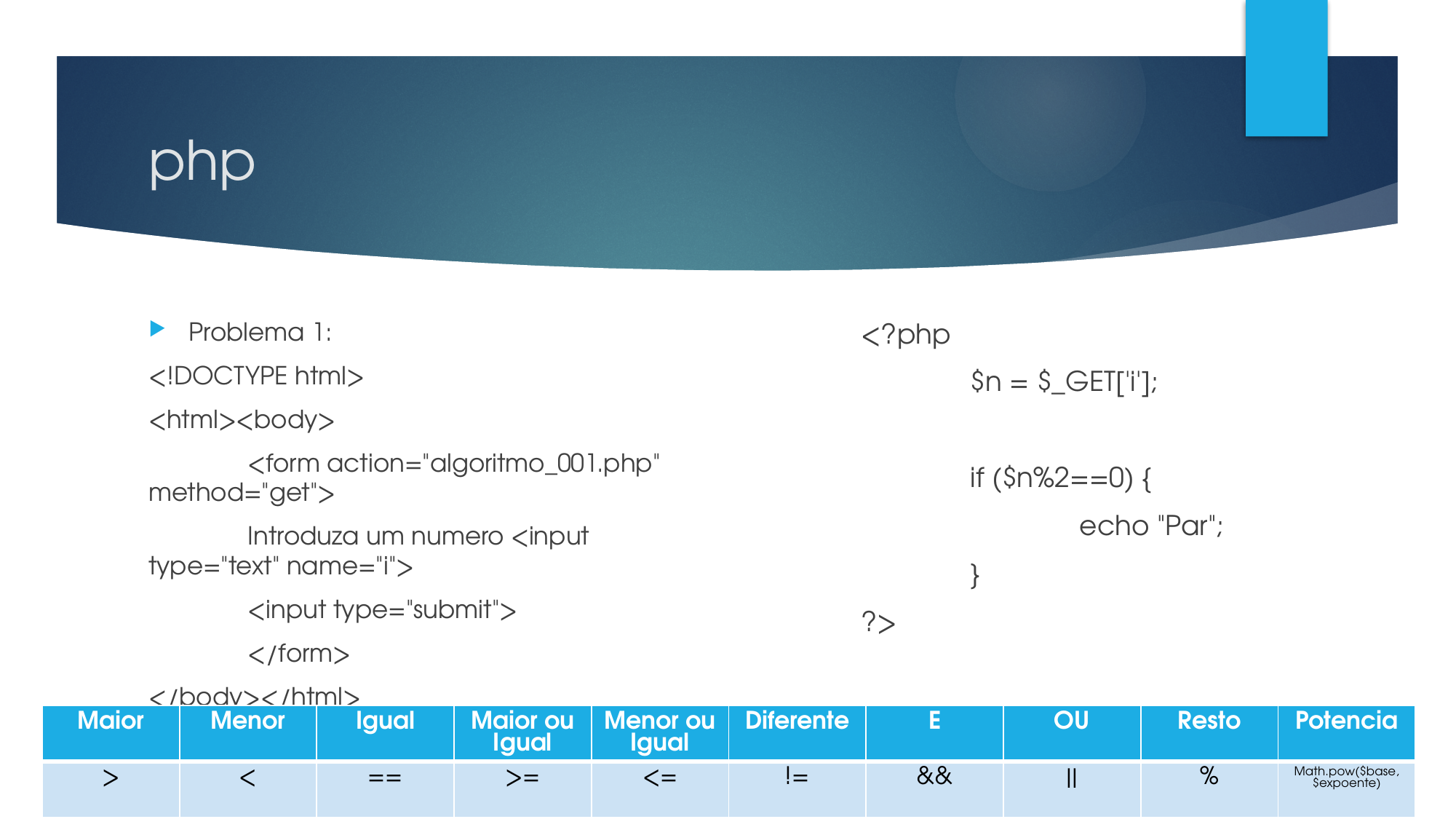

# php
Problema 1:
<!DOCTYPE html>
<html><body>
	<form action="algoritmo_001.php" method="get">
		Introduza um numero <input type="text" name="i">
		<input type="submit">
	</form>
</body></html>

	<?php
		$n = $_GET['i'];

		if ($n%2==0) {
			echo "Par";
		}
	?>
| Maior | Menor | Igual | Maior ou Igual | Menor ou Igual | Diferente | E | OU | Resto | Potencia |
| --- | --- | --- | --- | --- | --- | --- | --- | --- | --- |
| > | < | == | >= | <= | != | && | || | % | Math.pow($base, $expoente) |